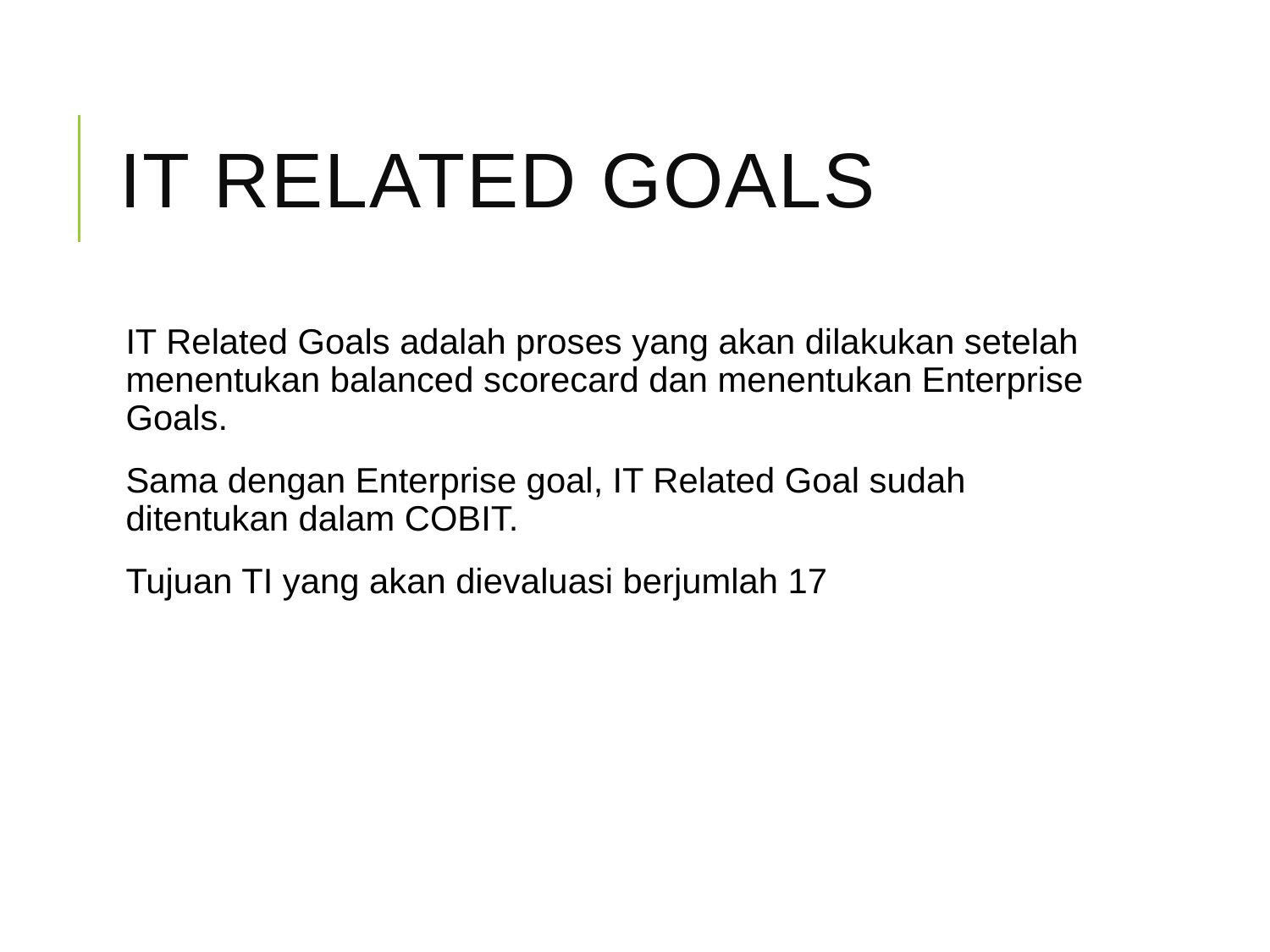

# IT Related Goals
IT Related Goals adalah proses yang akan dilakukan setelah menentukan balanced scorecard dan menentukan Enterprise Goals.
Sama dengan Enterprise goal, IT Related Goal sudah ditentukan dalam COBIT.
Tujuan TI yang akan dievaluasi berjumlah 17